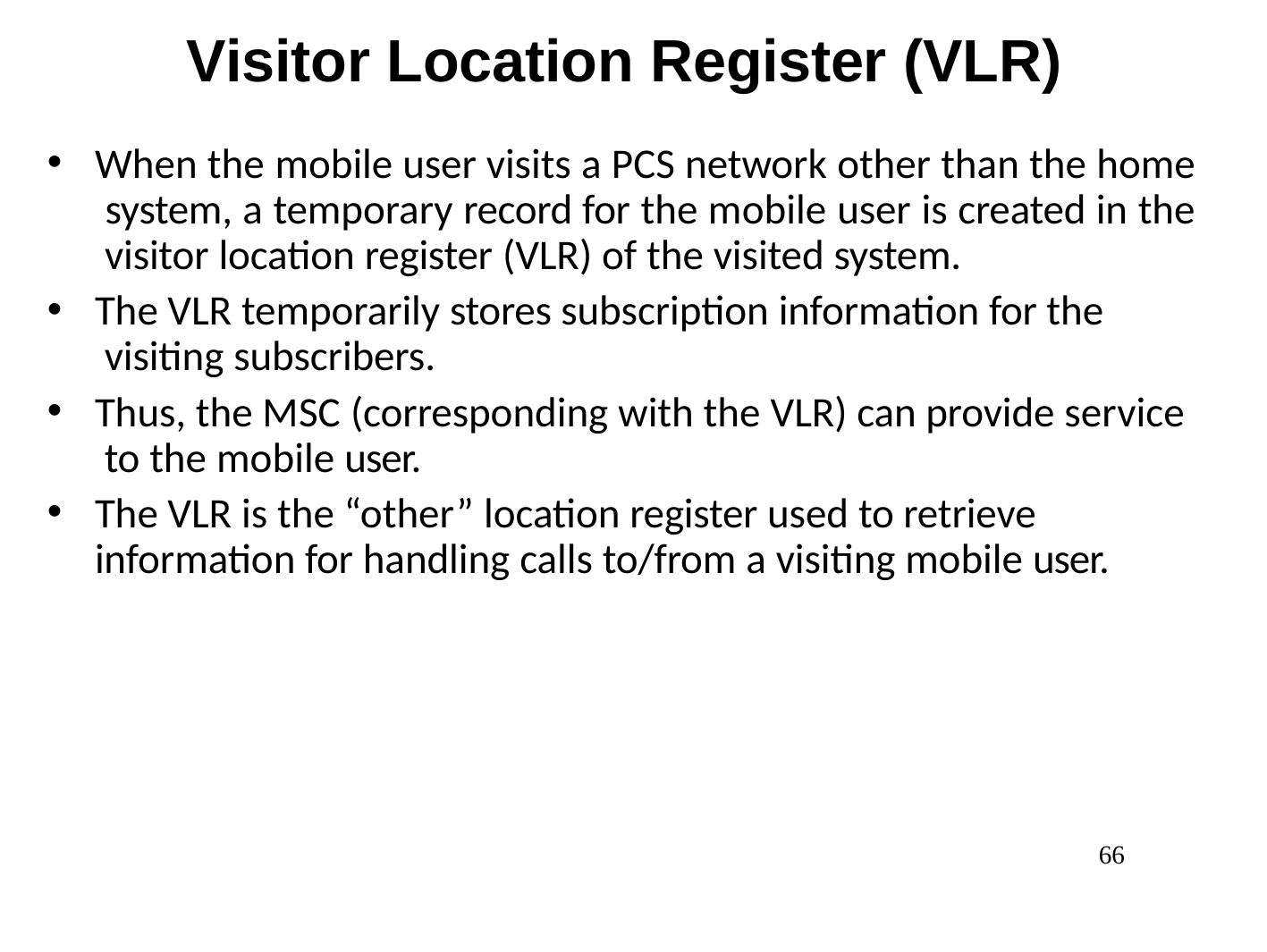

# Visitor Location Register (VLR)
When the mobile user visits a PCS network other than the home  system, a temporary record for the mobile user is created in the  visitor location register (VLR) of the visited system.
The VLR temporarily stores subscription information for the  visiting subscribers.
Thus, the MSC (corresponding with the VLR) can provide service  to the mobile user.
The VLR is the “other” location register used to retrieve  information for handling calls to/from a visiting mobile user.
66